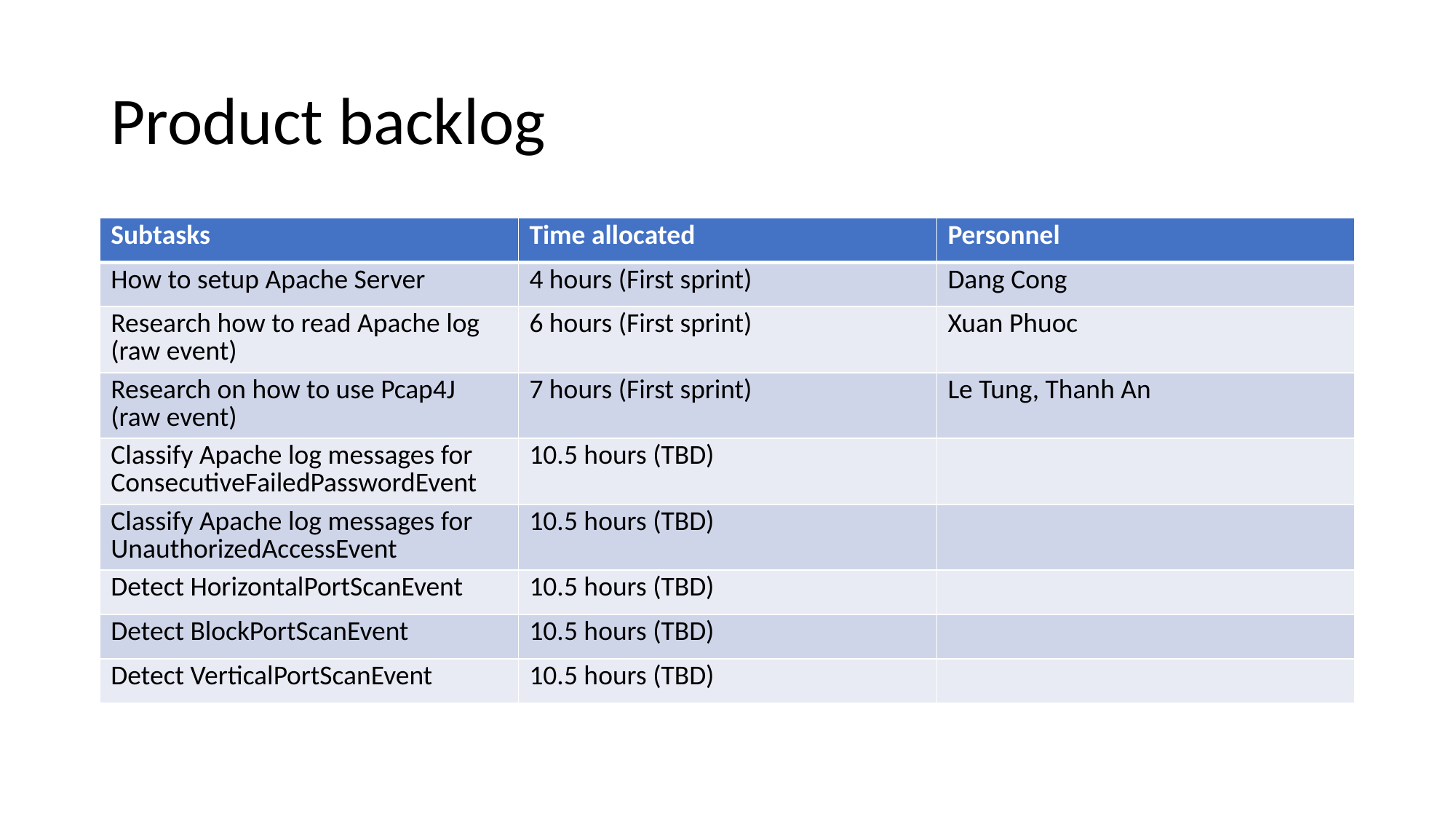

# Product backlog
| Subtasks | Time allocated | Personnel |
| --- | --- | --- |
| How to setup Apache Server | 4 hours (First sprint) | Dang Cong |
| Research how to read Apache log (raw event) | 6 hours (First sprint) | Xuan Phuoc |
| Research on how to use Pcap4J (raw event) | 7 hours (First sprint) | Le Tung, Thanh An |
| Classify Apache log messages for ConsecutiveFailedPasswordEvent | 10.5 hours (TBD) |  |
| Classify Apache log messages for UnauthorizedAccessEvent | 10.5 hours (TBD) |  |
| Detect HorizontalPortScanEvent | 10.5 hours (TBD) |  |
| Detect BlockPortScanEvent | 10.5 hours (TBD) |  |
| Detect VerticalPortScanEvent | 10.5 hours (TBD) |  |